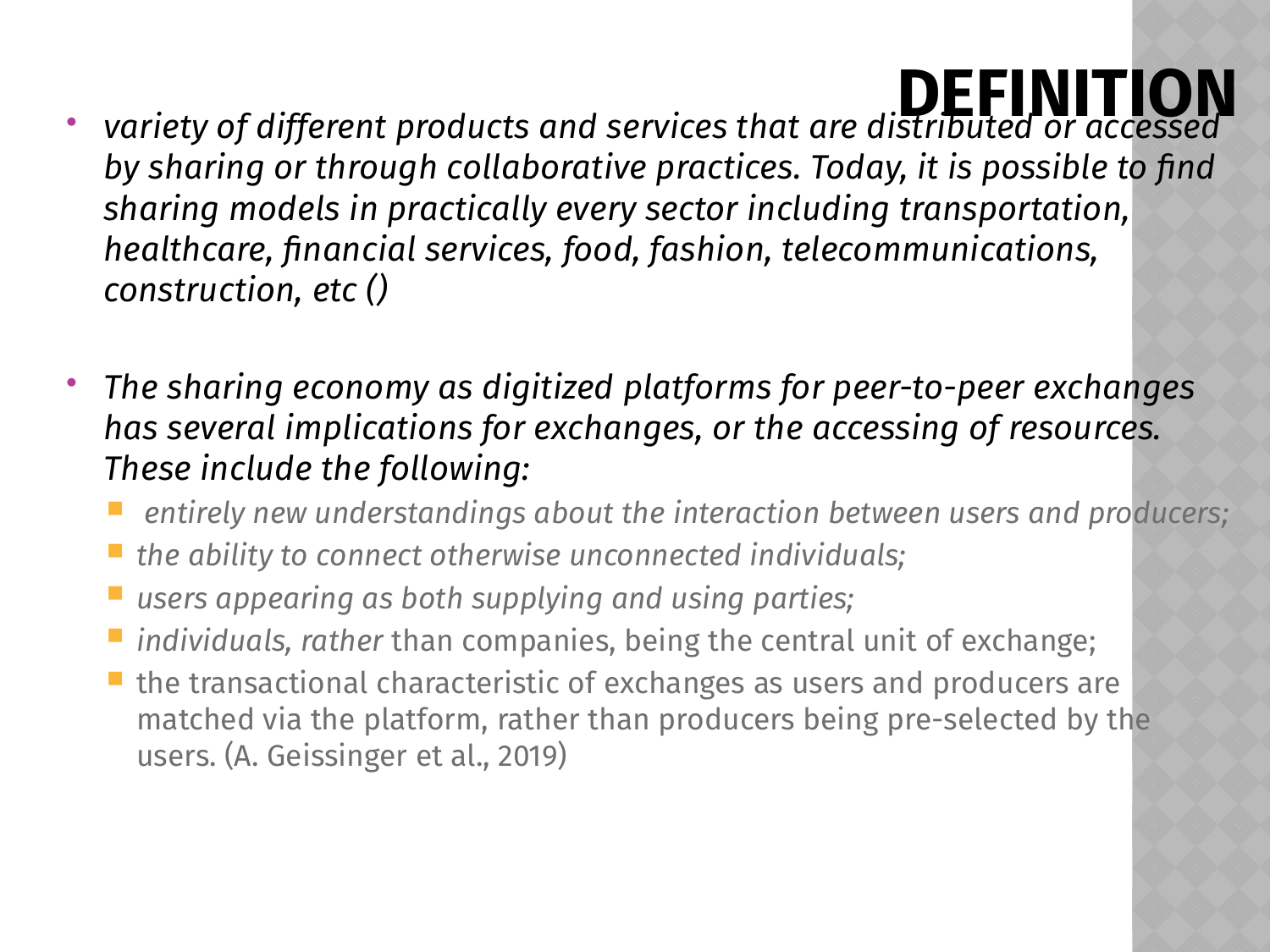

# Definition
variety of different products and services that are distributed or accessed by sharing or through collaborative practices. Today, it is possible to find sharing models in practically every sector including transportation, healthcare, financial services, food, fashion, telecommunications, construction, etc ()

The sharing economy as digitized platforms for peer-to-peer exchanges has several implications for exchanges, or the accessing of resources. These include the following:
 entirely new understandings about the interaction between users and producers;
the ability to connect otherwise unconnected individuals;
users appearing as both supplying and using parties;
individuals, rather than companies, being the central unit of exchange;
the transactional characteristic of exchanges as users and producers are matched via the platform, rather than producers being pre-selected by the users. (A. Geissinger et al., 2019)